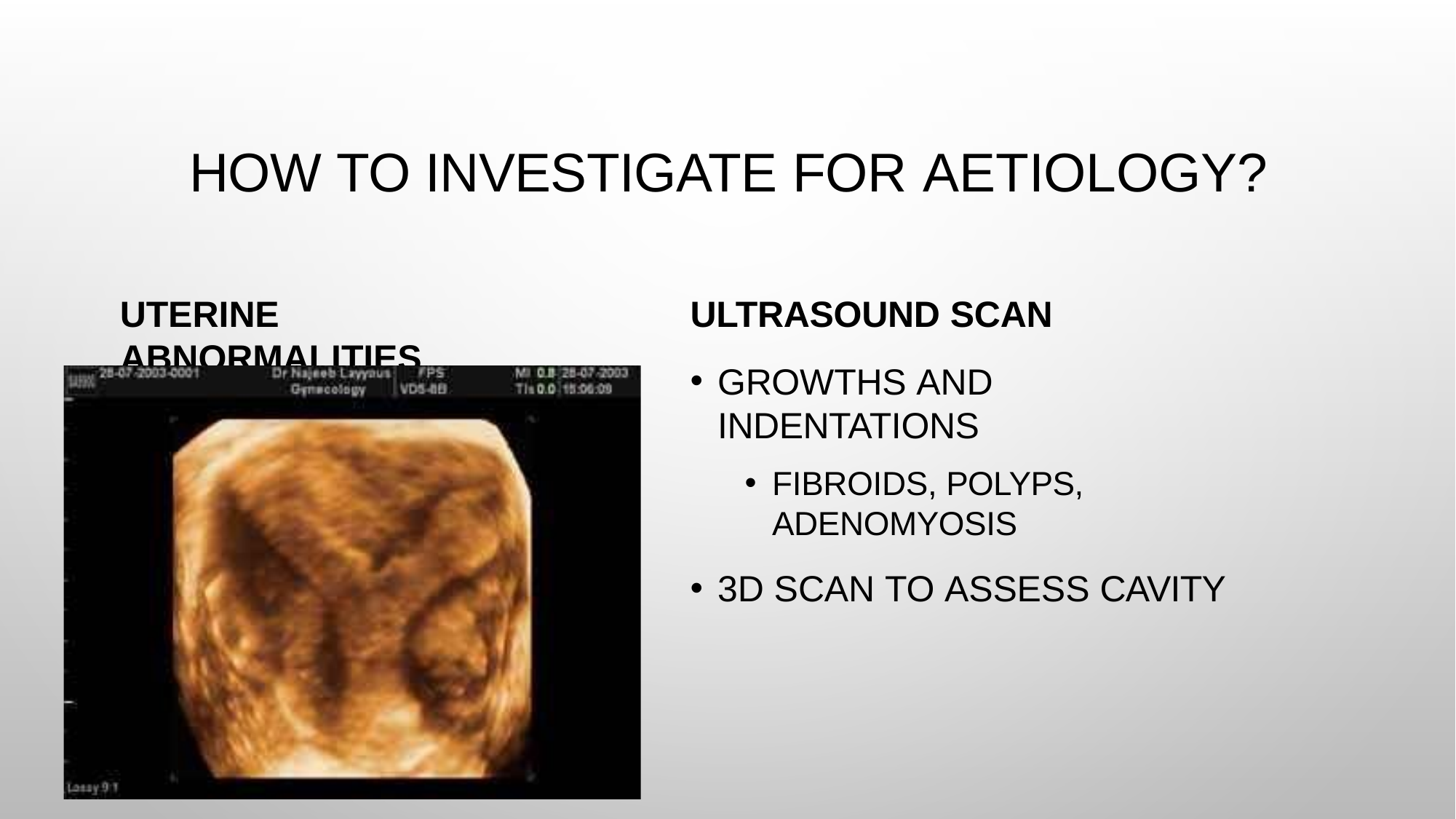

# HOW TO INVESTIGATE FOR AETIOLOGY?
ULTRASOUND SCAN
GROWTHS AND INDENTATIONS
FIBROIDS, POLYPS, ADENOMYOSIS
3D SCAN TO ASSESS CAVITY
UTERINE ABNORMALITIES